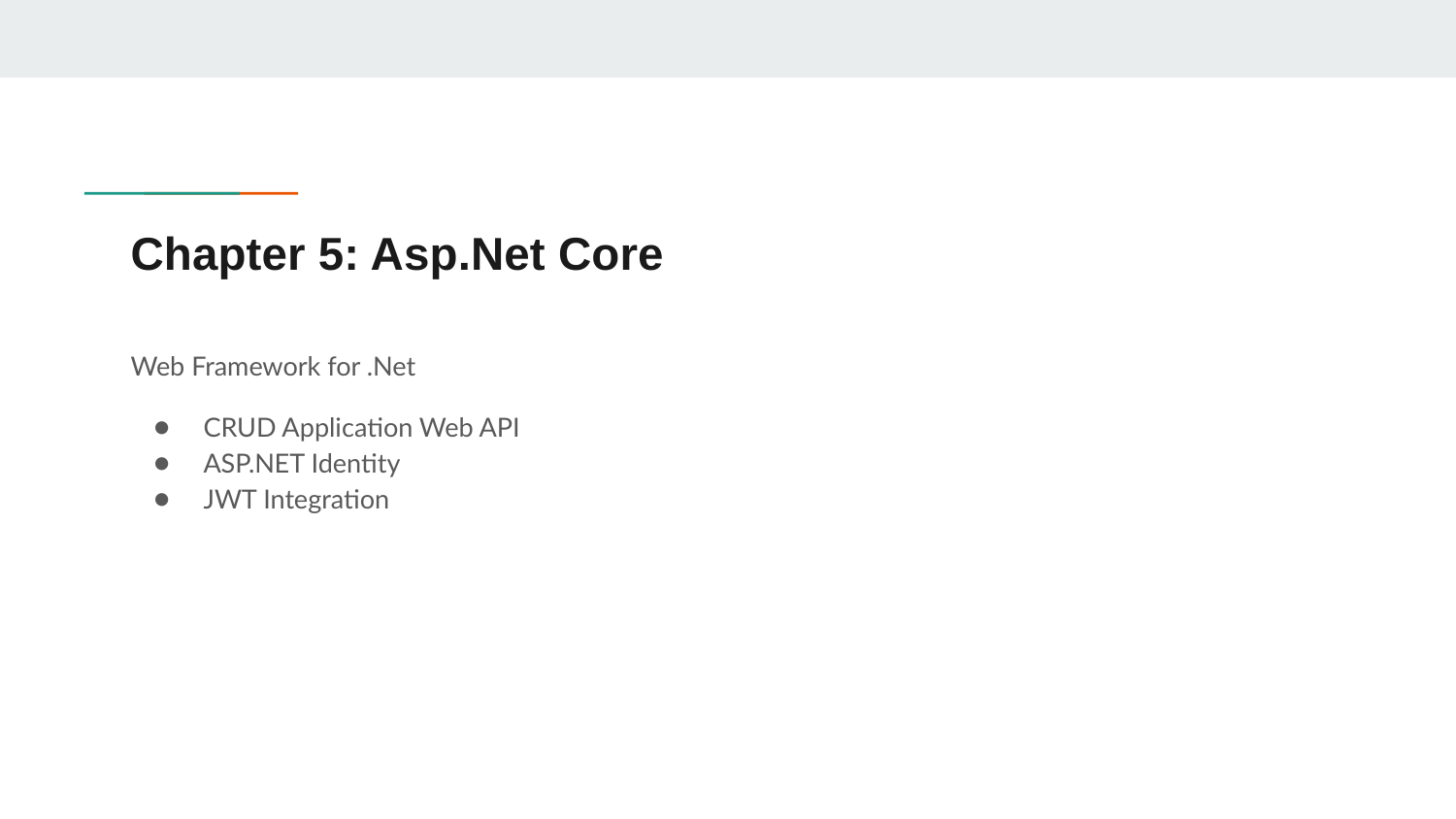

# Chapter 5: Asp.Net Core
Web Framework for .Net
CRUD Application Web API
ASP.NET Identity
JWT Integration